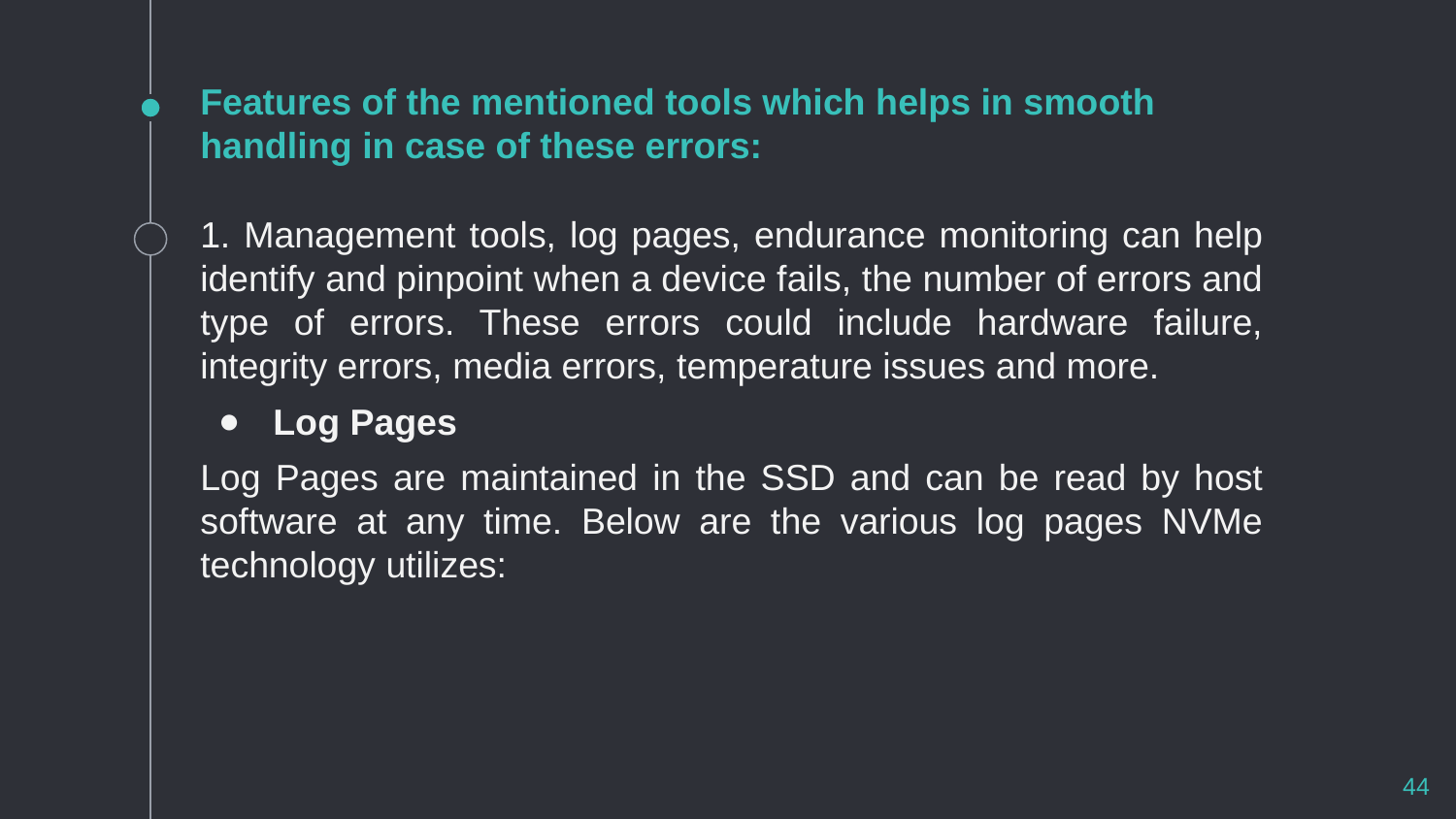

# Features of the mentioned tools which helps in smooth handling in case of these errors:
1. Management tools, log pages, endurance monitoring can help identify and pinpoint when a device fails, the number of errors and type of errors. These errors could include hardware failure, integrity errors, media errors, temperature issues and more.
Log Pages
Log Pages are maintained in the SSD and can be read by host software at any time. Below are the various log pages NVMe technology utilizes:
44